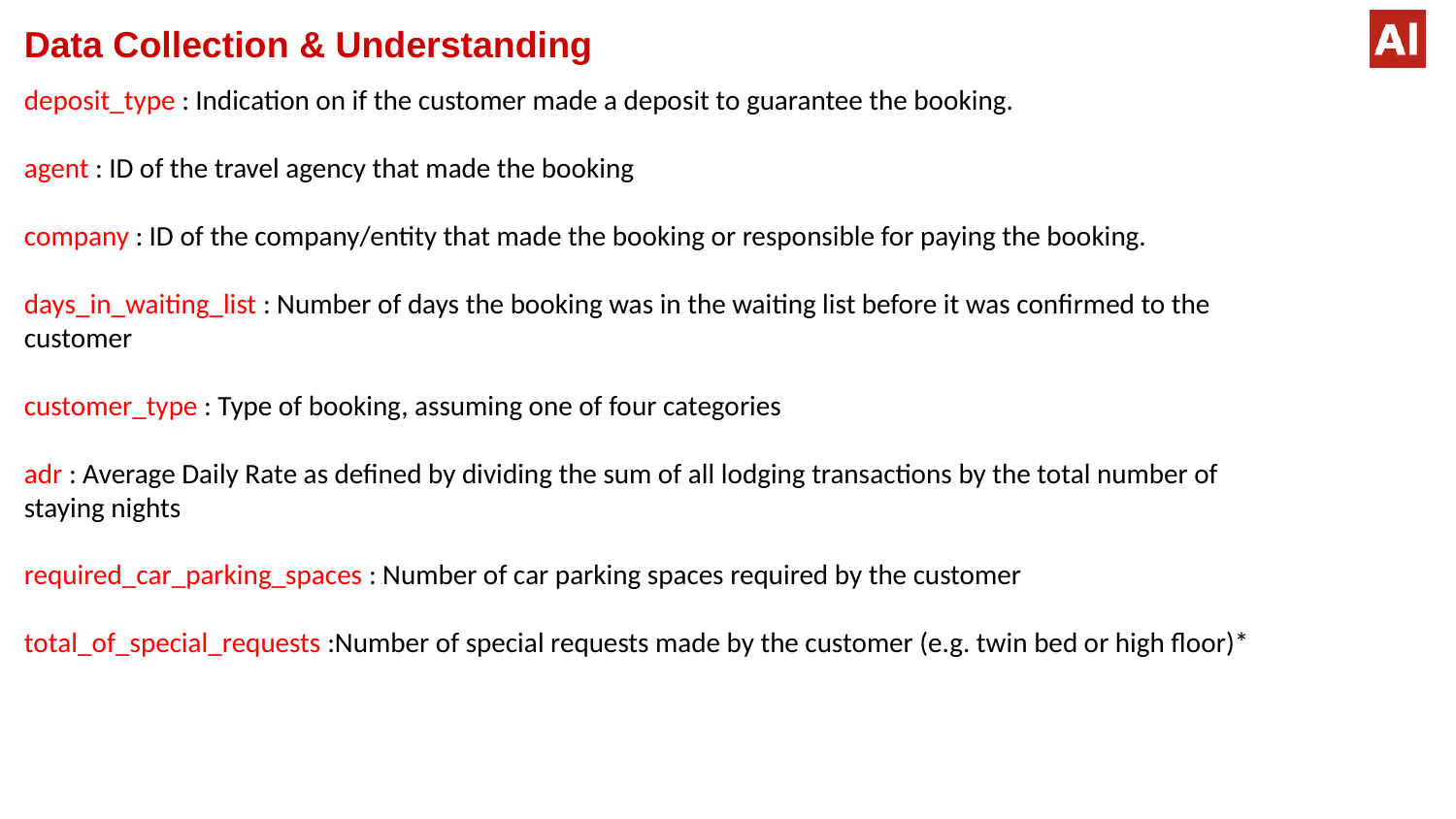

# Data Collection & Understanding
deposit_type : Indication on if the customer made a deposit to guarantee the booking.

agent : ID of the travel agency that made the booking

company : ID of the company/entity that made the booking or responsible for paying the booking.

days_in_waiting_list : Number of days the booking was in the waiting list before it was confirmed to the customer

customer_type : Type of booking, assuming one of four categories

adr : Average Daily Rate as defined by dividing the sum of all lodging transactions by the total number of staying nights

required_car_parking_spaces : Number of car parking spaces required by the customer

total_of_special_requests :Number of special requests made by the customer (e.g. twin bed or high floor)*